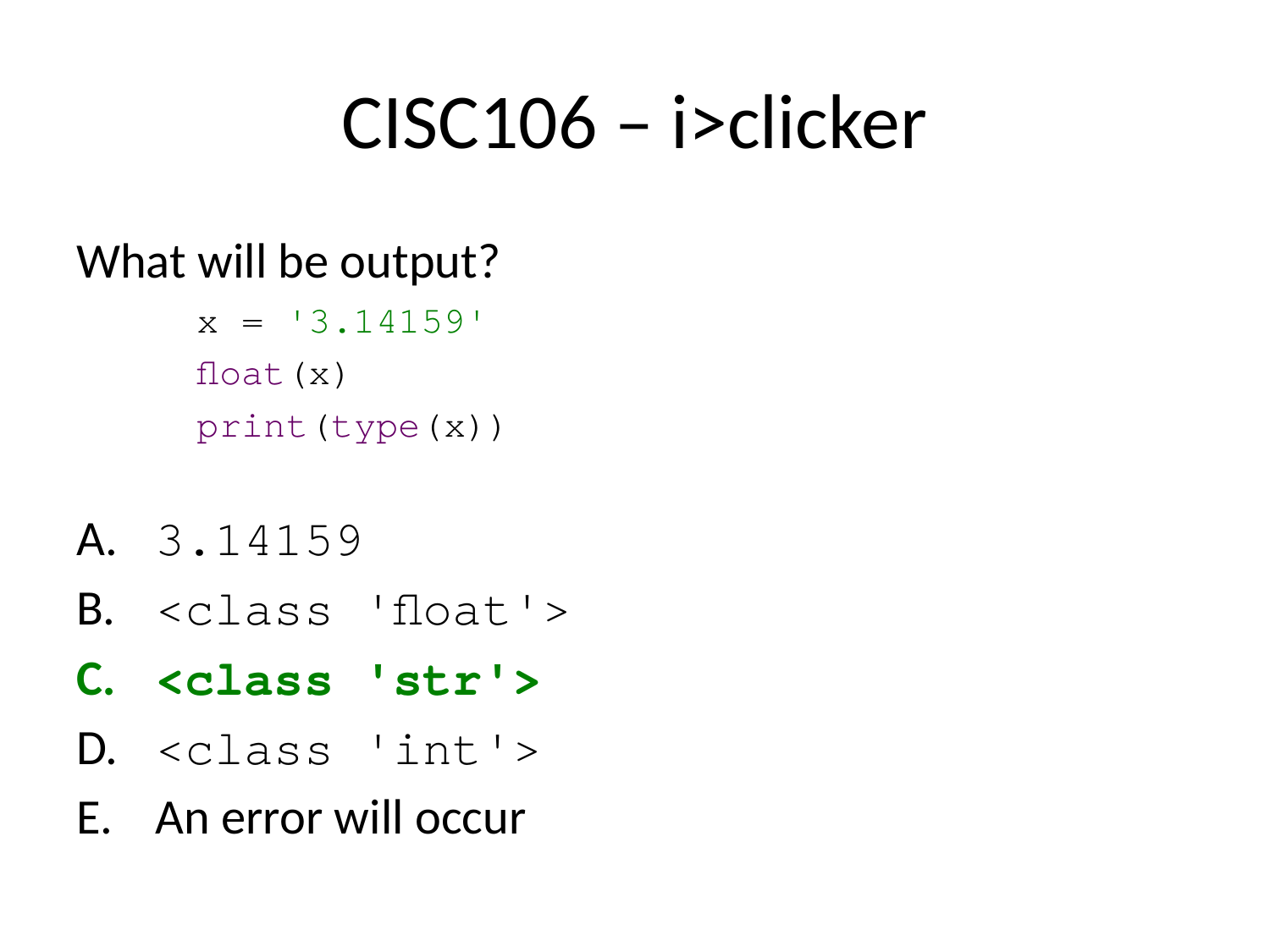

# CISC106 – i>clicker
What will be output?
x = '3.14159'
float(x)
print(type(x))

 3.14159
 <class 'float'>
 <class 'str'>
 <class 'int'>
 An error will occur